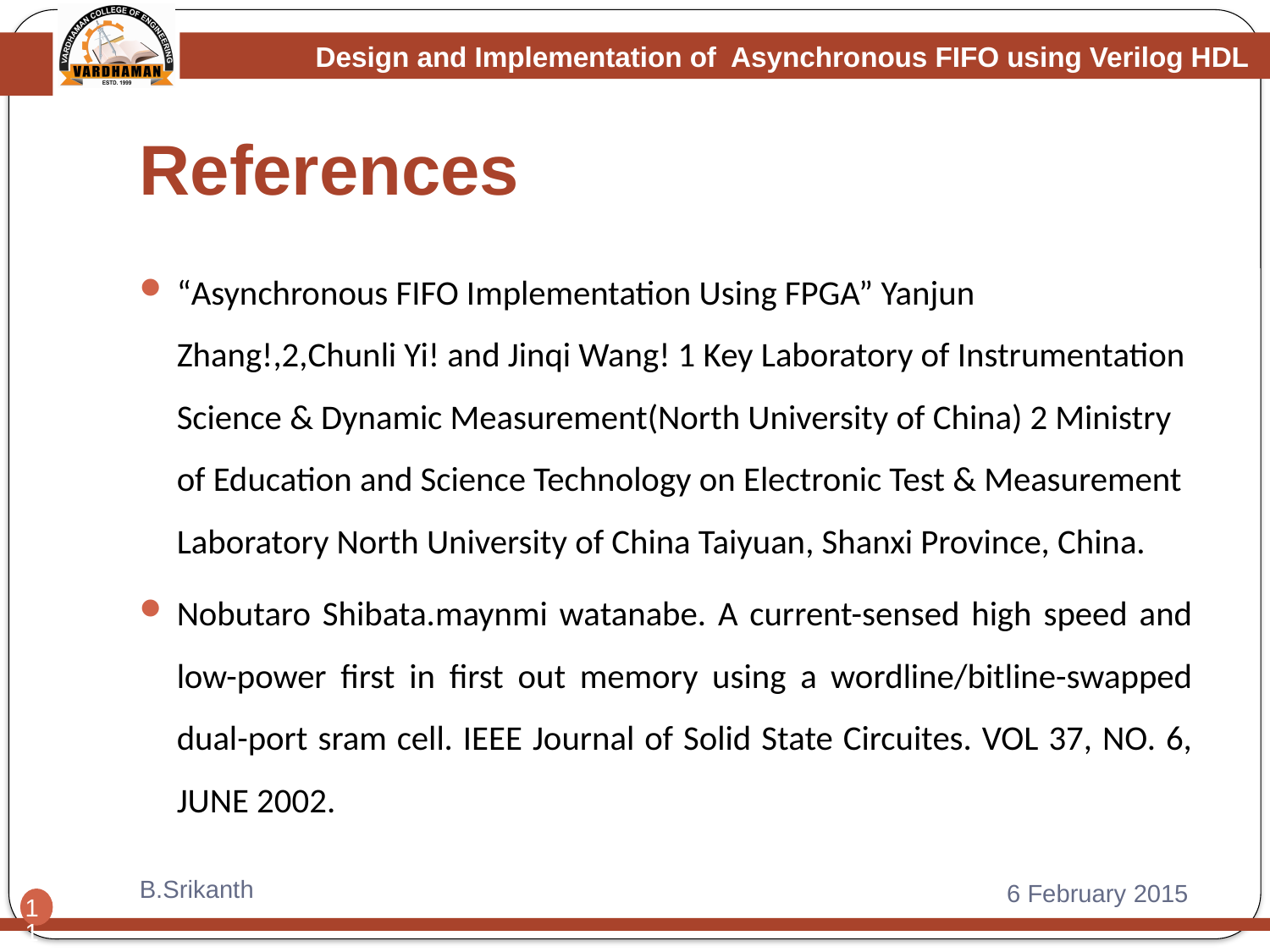

# References
“Asynchronous FIFO Implementation Using FPGA” Yanjun Zhang!,2,Chunli Yi! and Jinqi Wang! 1 Key Laboratory of Instrumentation Science & Dynamic Measurement(North University of China) 2 Ministry of Education and Science Technology on Electronic Test & Measurement Laboratory North University of China Taiyuan, Shanxi Province, China.
Nobutaro Shibata.maynmi watanabe. A current-sensed high speed and low-power first in first out memory using a wordline/bitline-swapped dual-port sram cell. IEEE Journal of Solid State Circuites. VOL 37, NO. 6, JUNE 2002.
B.Srikanth
6 February 2015
11